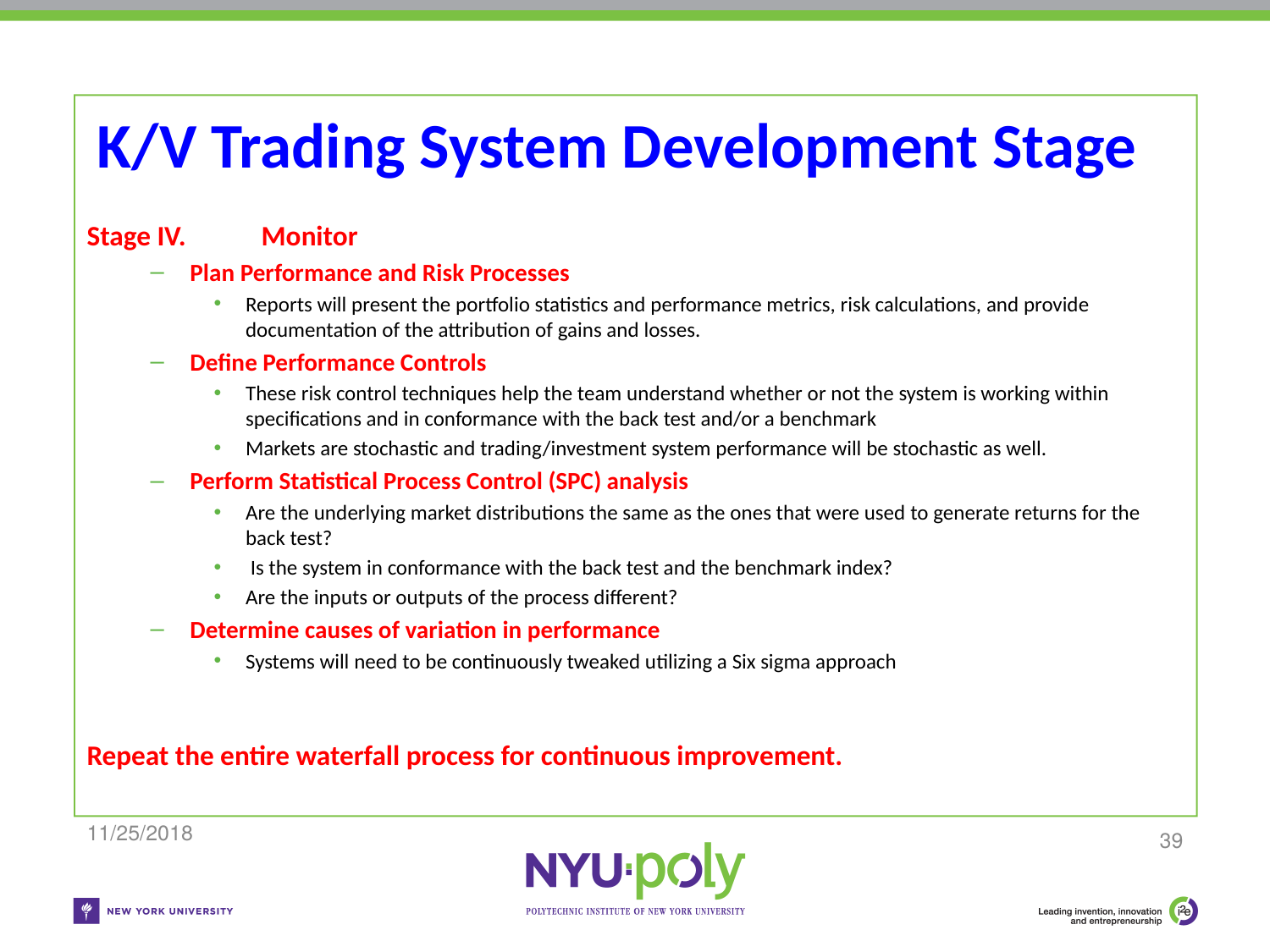

# K/V Trading System Development Stage
Stage IV.  	Monitor
Plan Performance and Risk Processes
Reports will present the portfolio statistics and performance metrics, risk calculations, and provide documentation of the attribution of gains and losses.
Define Performance Controls
These risk control techniques help the team understand whether or not the system is working within specifications and in conformance with the back test and/or a benchmark
Markets are stochastic and trading/investment system performance will be stochastic as well.
Perform Statistical Process Control (SPC) analysis
Are the underlying market distributions the same as the ones that were used to generate returns for the back test?
 Is the system in conformance with the back test and the benchmark index?
Are the inputs or outputs of the process different?
Determine causes of variation in performance
Systems will need to be continuously tweaked utilizing a Six sigma approach

Repeat the entire waterfall process for continuous improvement.

11/25/2018
39